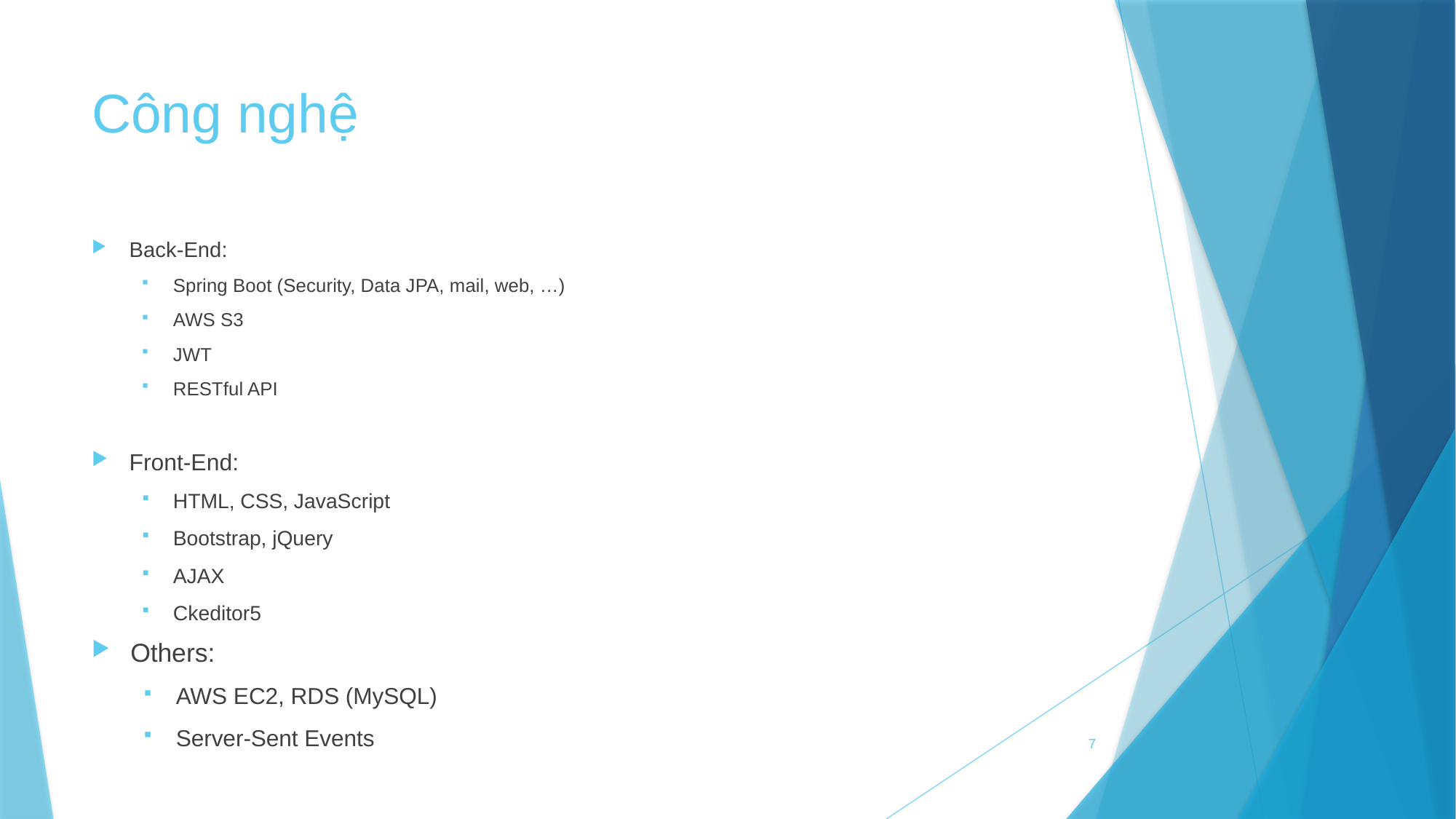

# Công nghệ
Back-End:
Spring Boot (Security, Data JPA, mail, web, …)
AWS S3
JWT
RESTful API
Front-End:
HTML, CSS, JavaScript
Bootstrap, jQuery
AJAX
Ckeditor5
Others:
AWS EC2, RDS (MySQL)
Server-Sent Events
7